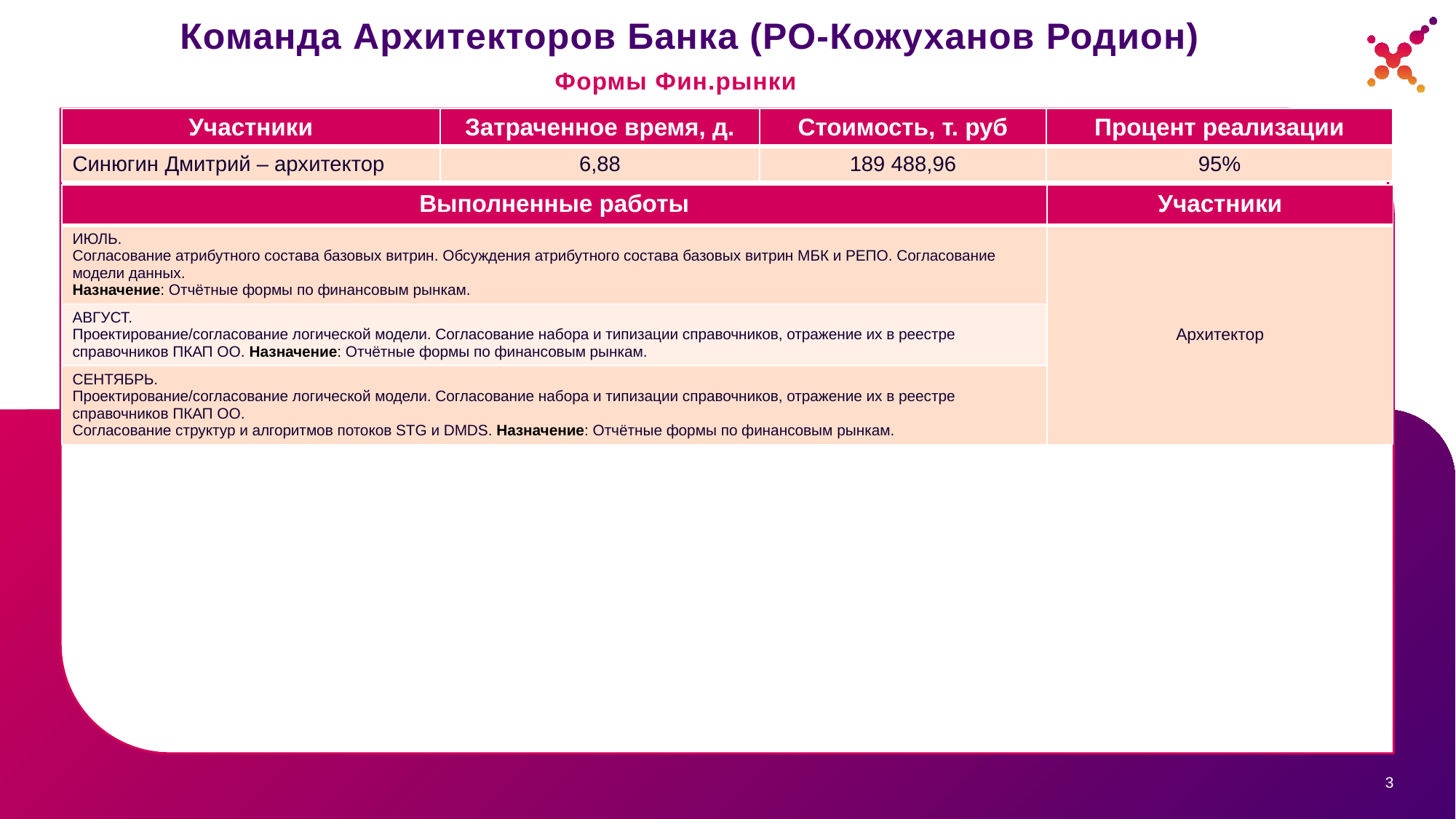

# Команда Архитекторов Банка (РО-Кожуханов Родион)
Формы Фин.рынки
| Участники | Затраченное время, д. | Стоимость, т. руб | Процент реализации |
| --- | --- | --- | --- |
| Синюгин Дмитрий – архитектор | 6,88 | 189 488,96 | 95% |
| Выполненные работы | Участники |
| --- | --- |
| ИЮЛЬ. Согласование атрибутного состава базовых витрин. Обсуждения атрибутного состава базовых витрин МБК и РЕПО. Согласование модели данных. Назначение: Отчётные формы по финансовым рынкам. | Архитектор |
| АВГУСТ. Проектирование/согласование логической модели. Согласование набора и типизации справочников, отражение их в реестре справочников ПКАП ОО. Назначение: Отчётные формы по финансовым рынкам. |  |
| СЕНТЯБРЬ. Проектирование/согласование логической модели. Согласование набора и типизации справочников, отражение их в реестре справочников ПКАП ОО. Согласование структур и алгоритмов потоков STG и DMDS. Назначение: Отчётные формы по финансовым рынкам. |  |
3